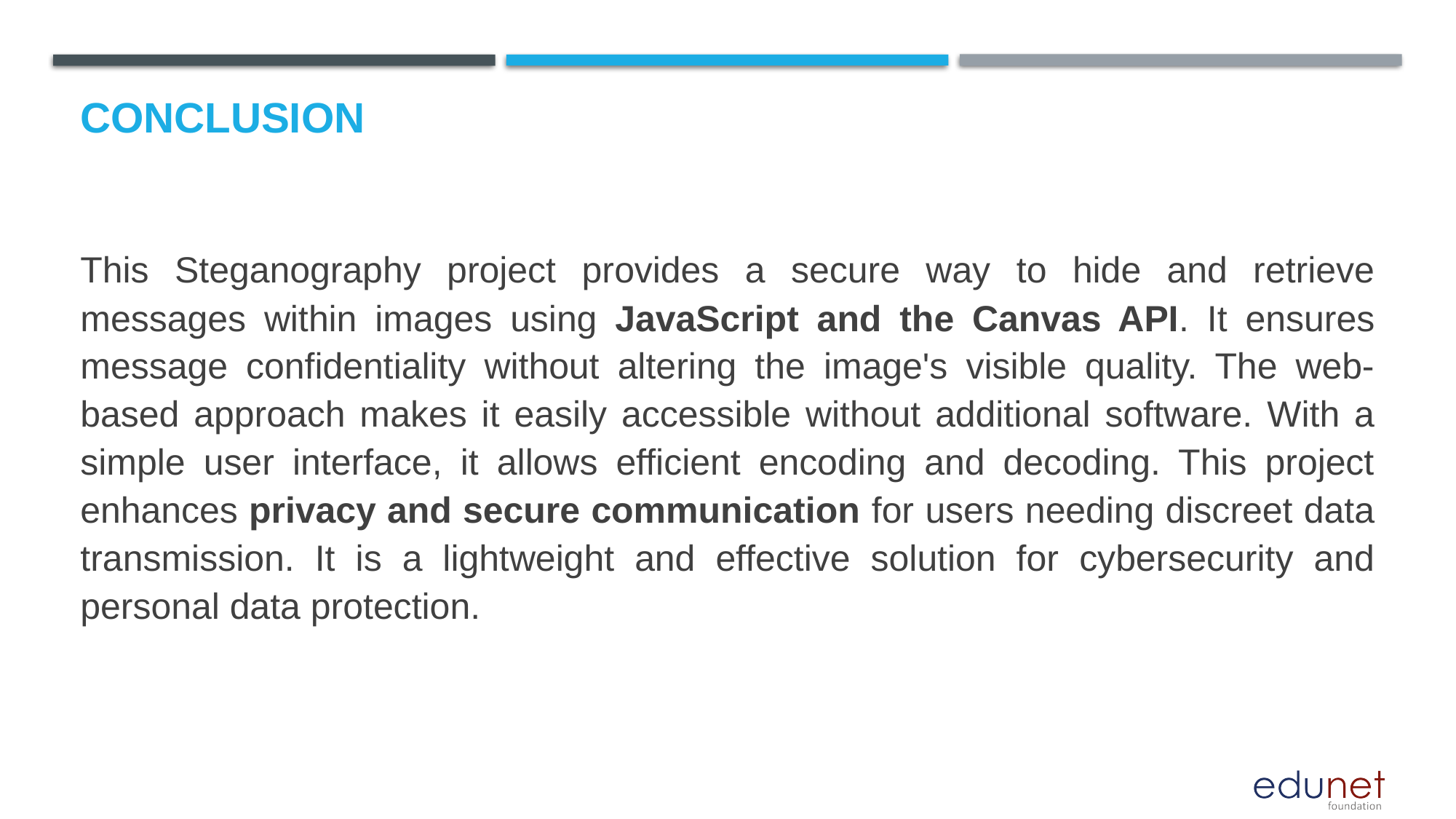

# Conclusion
This Steganography project provides a secure way to hide and retrieve messages within images using JavaScript and the Canvas API. It ensures message confidentiality without altering the image's visible quality. The web-based approach makes it easily accessible without additional software. With a simple user interface, it allows efficient encoding and decoding. This project enhances privacy and secure communication for users needing discreet data transmission. It is a lightweight and effective solution for cybersecurity and personal data protection.